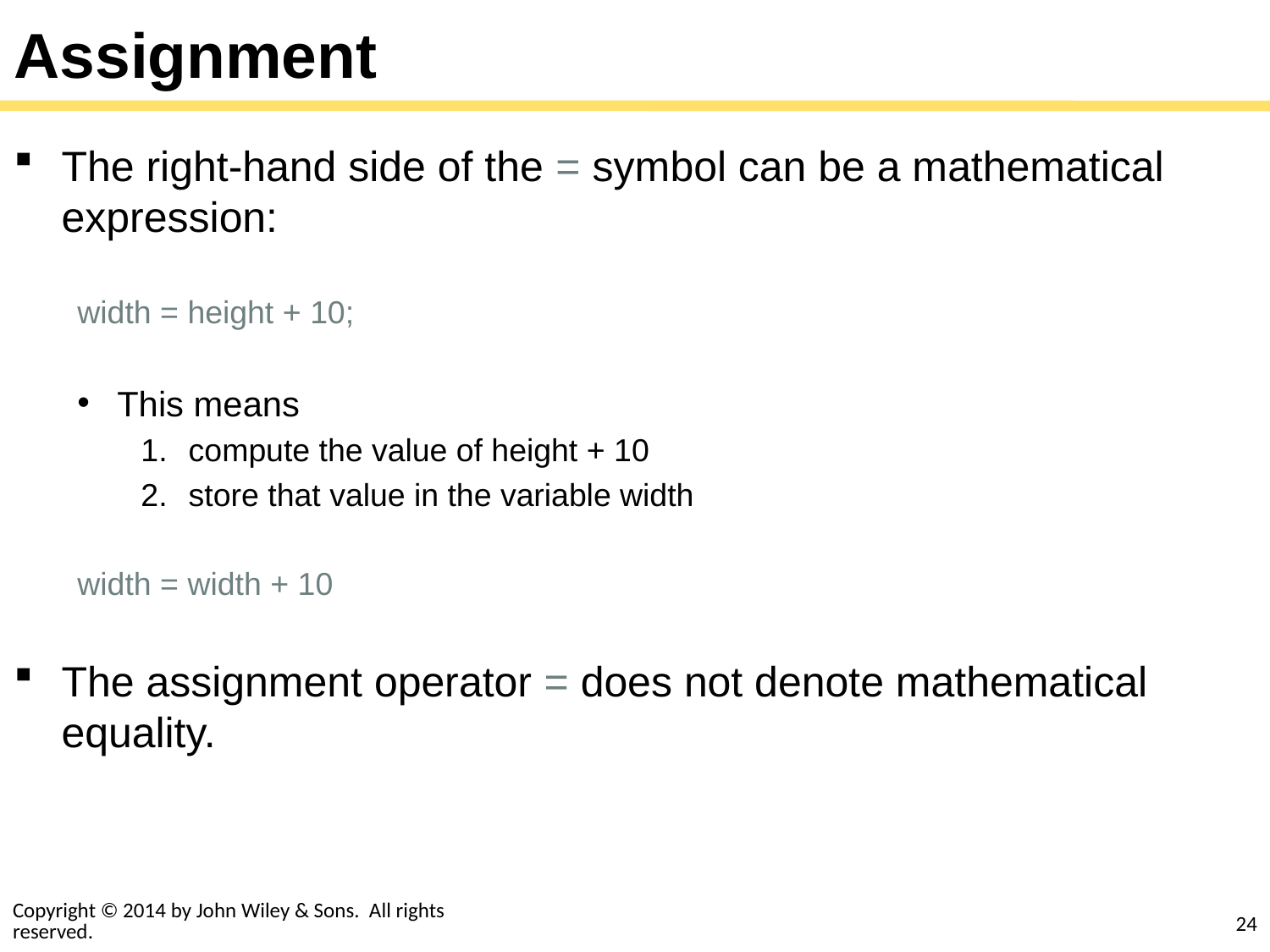

# Assignment
The right-hand side of the = symbol can be a mathematical expression:

width = height + 10;

This means
compute the value of height + 10
store that value in the variable width

width = width + 10

The assignment operator = does not denote mathematical equality.